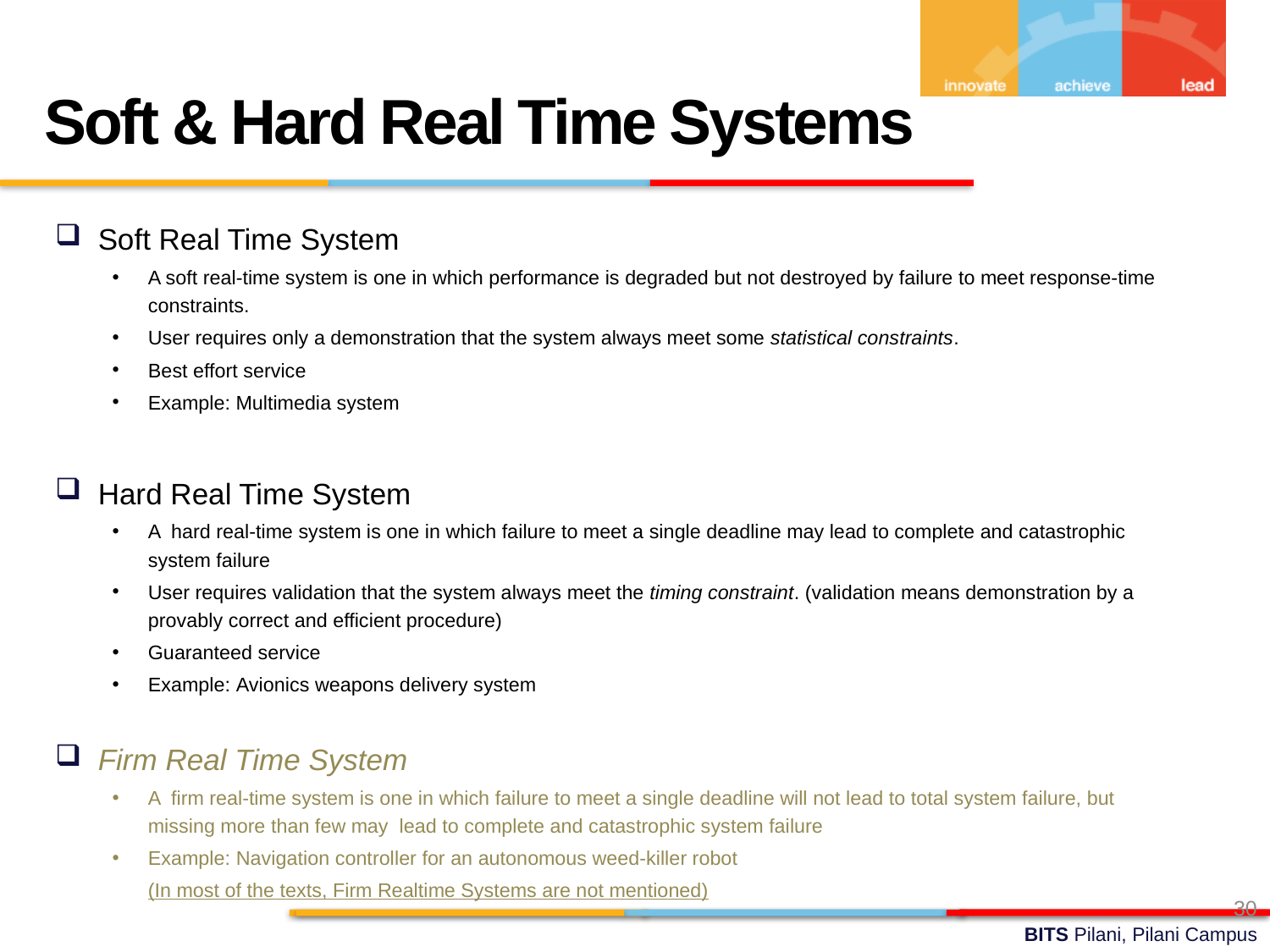

Soft & Hard Real Time Systems
Soft Real Time System
A soft real-time system is one in which performance is degraded but not destroyed by failure to meet response-time constraints.
User requires only a demonstration that the system always meet some statistical constraints.
Best effort service
Example: Multimedia system

Hard Real Time System
A  hard real-time system is one in which failure to meet a single deadline may lead to complete and catastrophic system failure
User requires validation that the system always meet the timing constraint. (validation means demonstration by a provably correct and efficient procedure)
Guaranteed service
Example: Avionics weapons delivery system

Firm Real Time System
A  firm real-time system is one in which failure to meet a single deadline will not lead to total system failure, but missing more than few may  lead to complete and catastrophic system failure
Example: Navigation controller for an autonomous weed-killer robot
		(In most of the texts, Firm Realtime Systems are not mentioned)

30